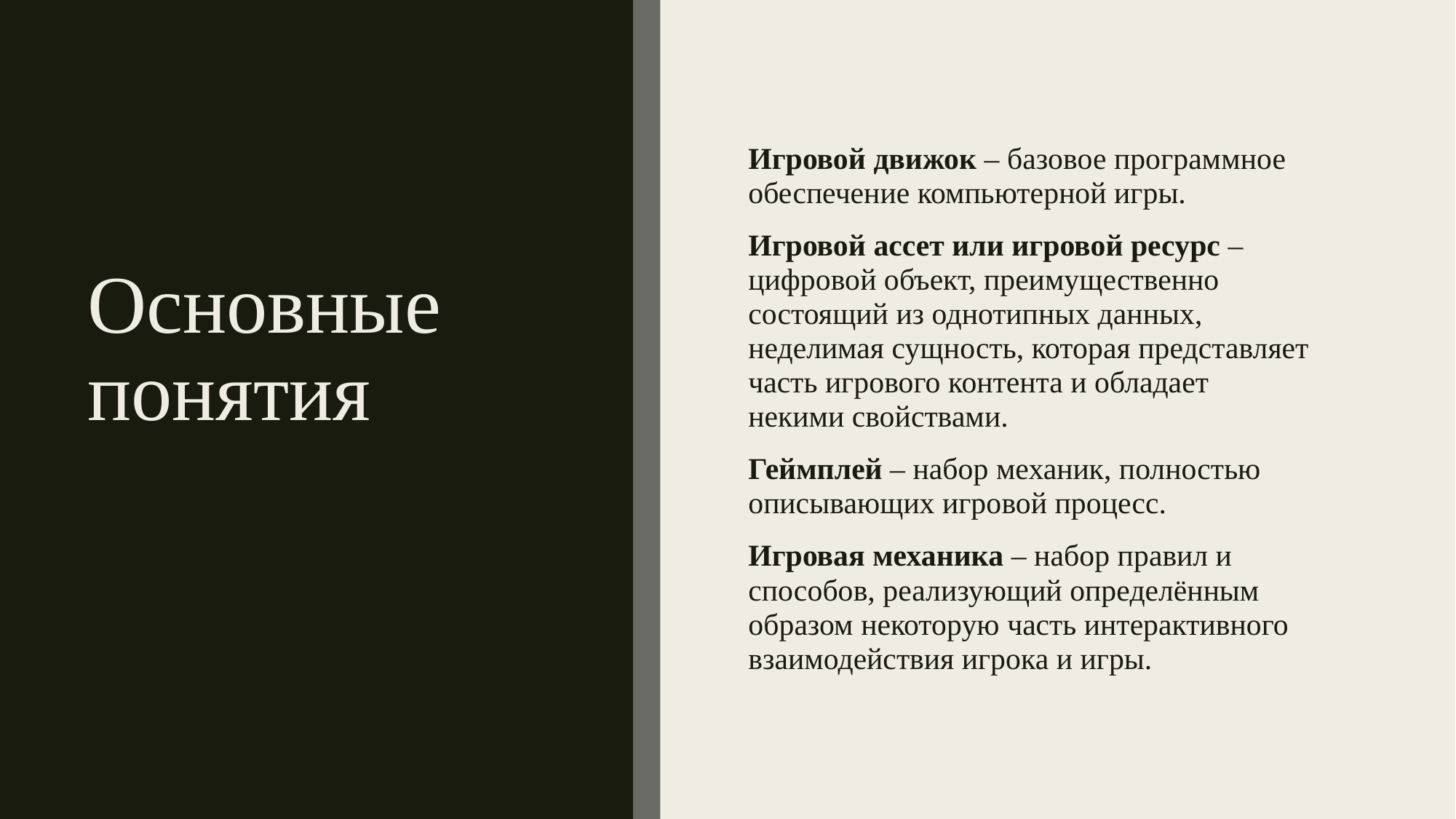

# Основные понятия
Игровой движок – базовое программное обеспечение компьютерной игры.
Игровой ассет или игровой ресурс – цифровой объект, преимущественно состоящий из однотипных данных, неделимая сущность, которая представляет часть игрового контента и обладает некими свойствами.
Геймплей – набор механик, полностью описывающих игровой процесс.
Игровая механика – набор правил и способов, реализующий определённым образом некоторую часть интерактивного взаимодействия игрока и игры.